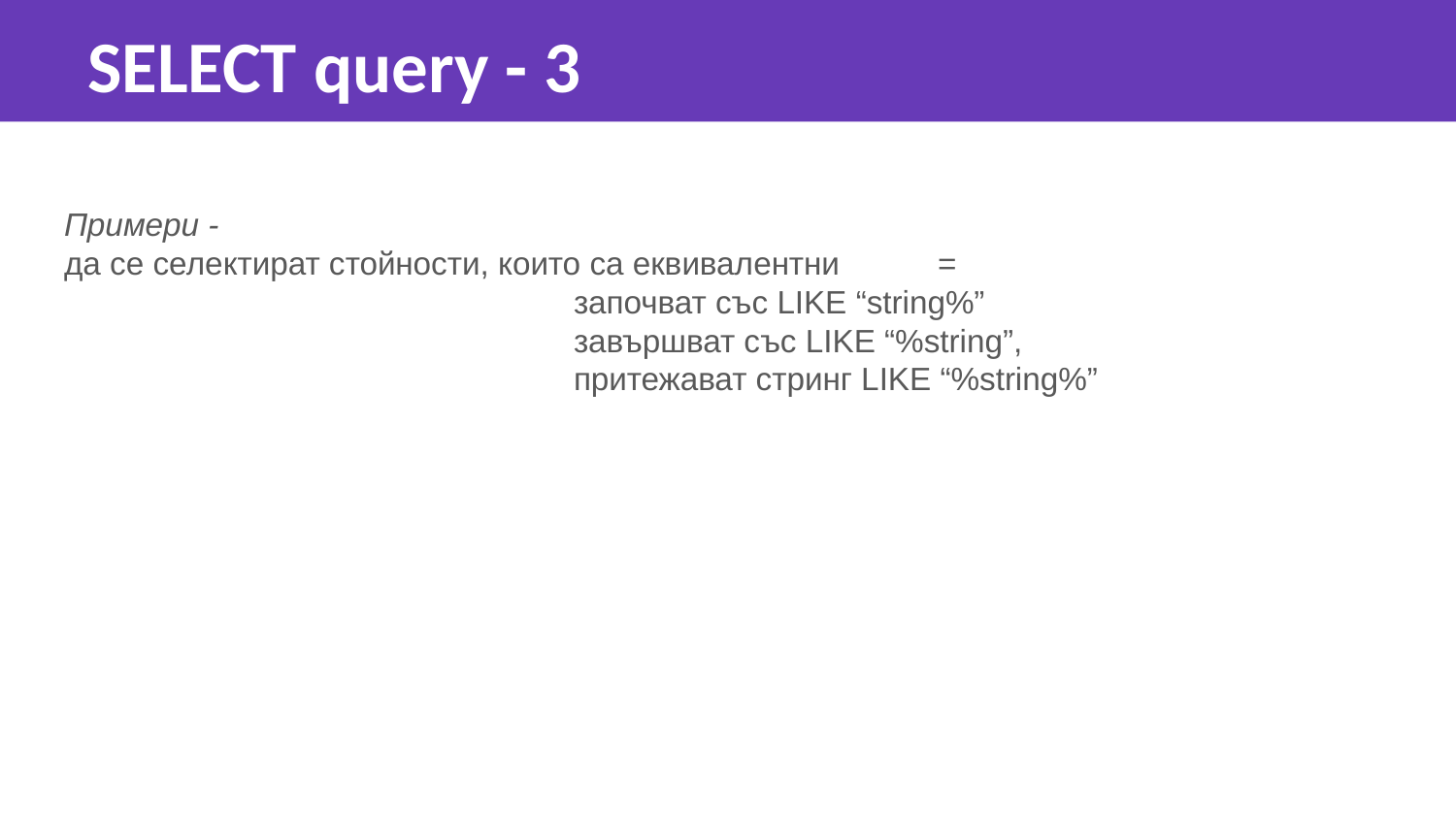

SELECT query - 3
Примери -
да се селектират стойности, които са еквивалентни 	=
започват със LIKE “string%”
завършват със LIKE “%string”,
притежават стринг LIKE “%string%”